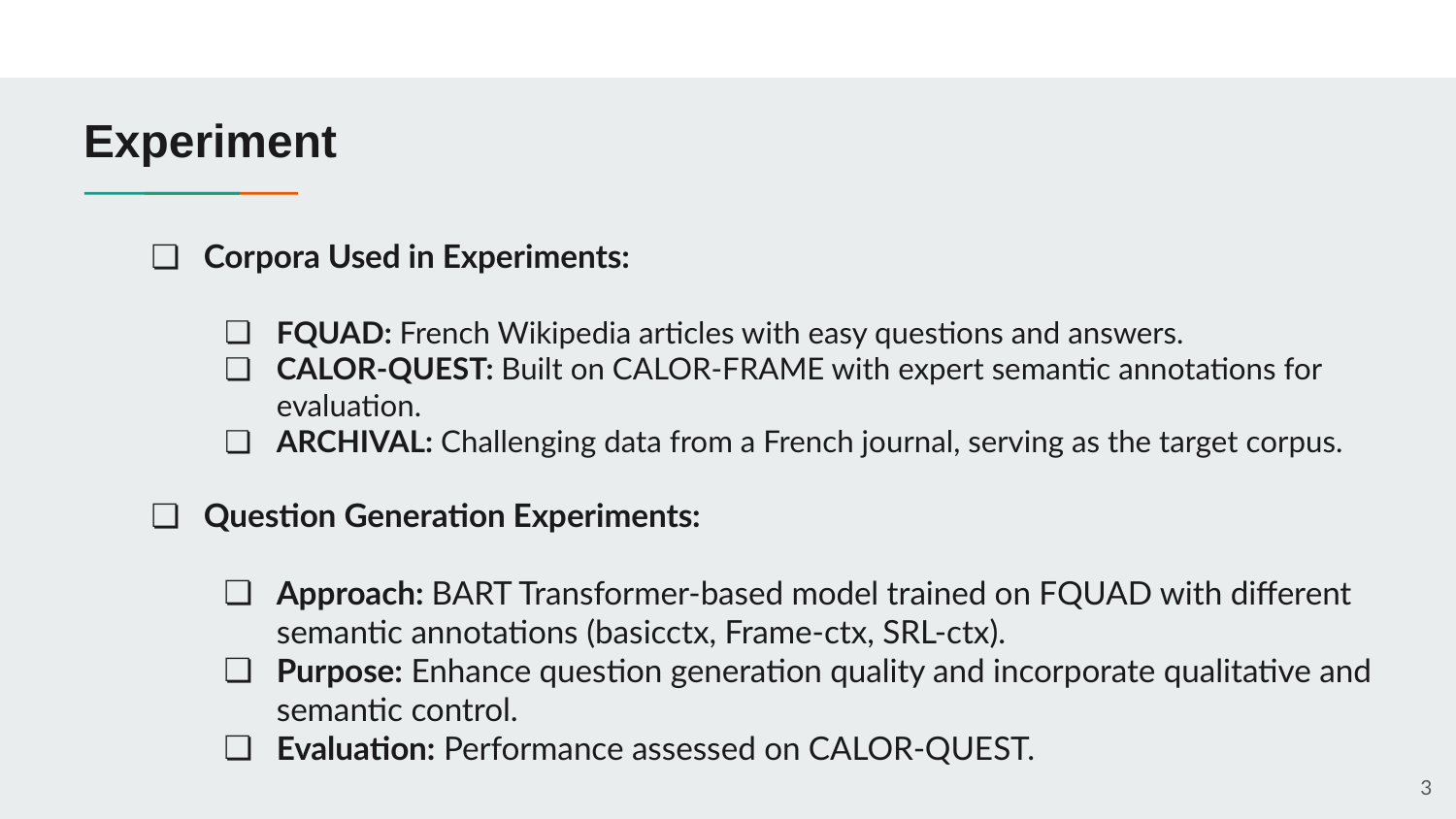

# Experiment
Corpora Used in Experiments:

FQUAD: French Wikipedia articles with easy questions and answers.
CALOR-QUEST: Built on CALOR-FRAME with expert semantic annotations for evaluation.
ARCHIVAL: Challenging data from a French journal, serving as the target corpus.

Question Generation Experiments:

Approach: BART Transformer-based model trained on FQUAD with different semantic annotations (basicctx, Frame-ctx, SRL-ctx).
Purpose: Enhance question generation quality and incorporate qualitative and semantic control.
Evaluation: Performance assessed on CALOR-QUEST.

3